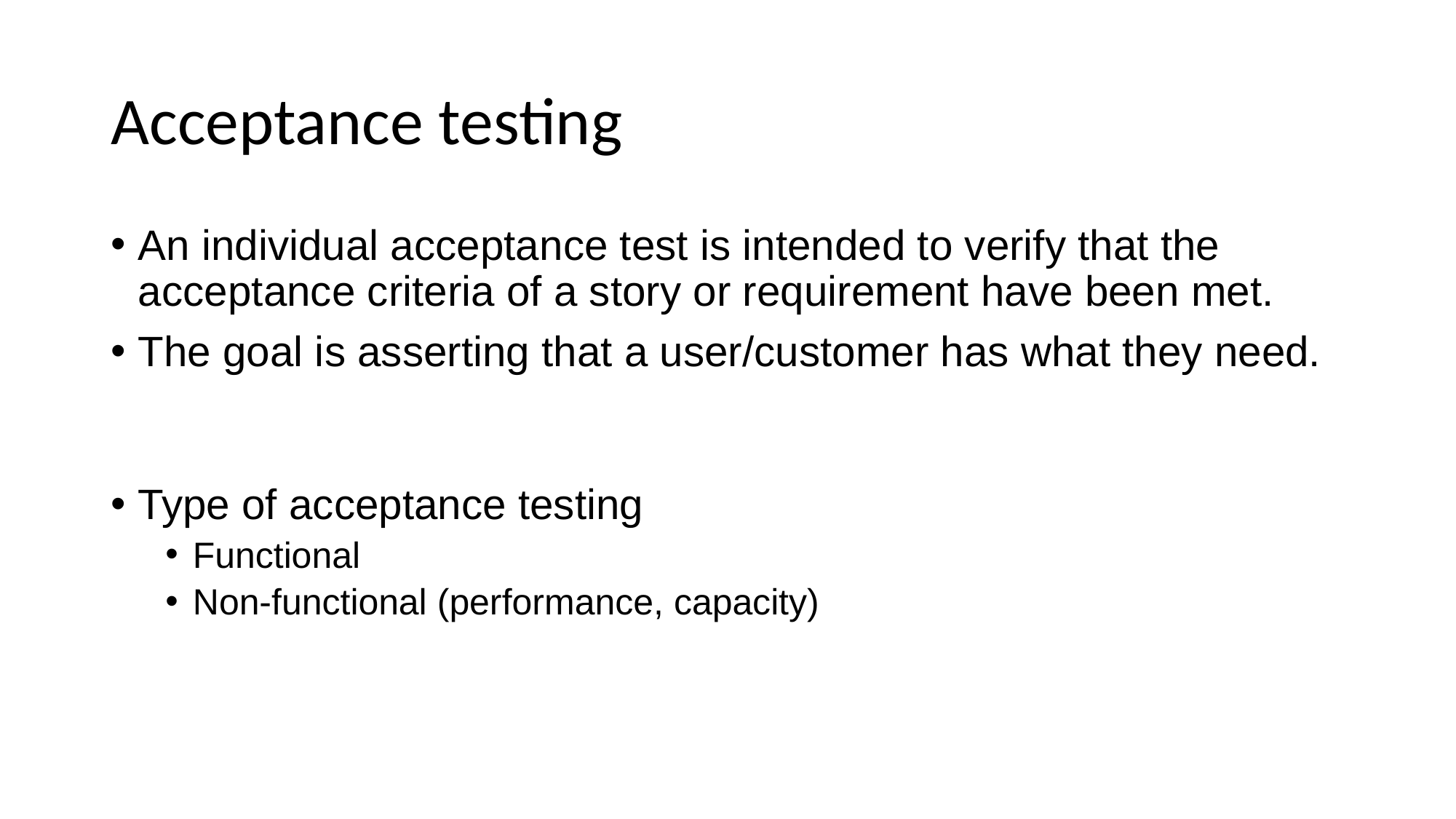

# Acceptance testing
An individual acceptance test is intended to verify that the acceptance criteria of a story or requirement have been met.
The goal is asserting that a user/customer has what they need.
Type of acceptance testing
Functional
Non-functional (performance, capacity)